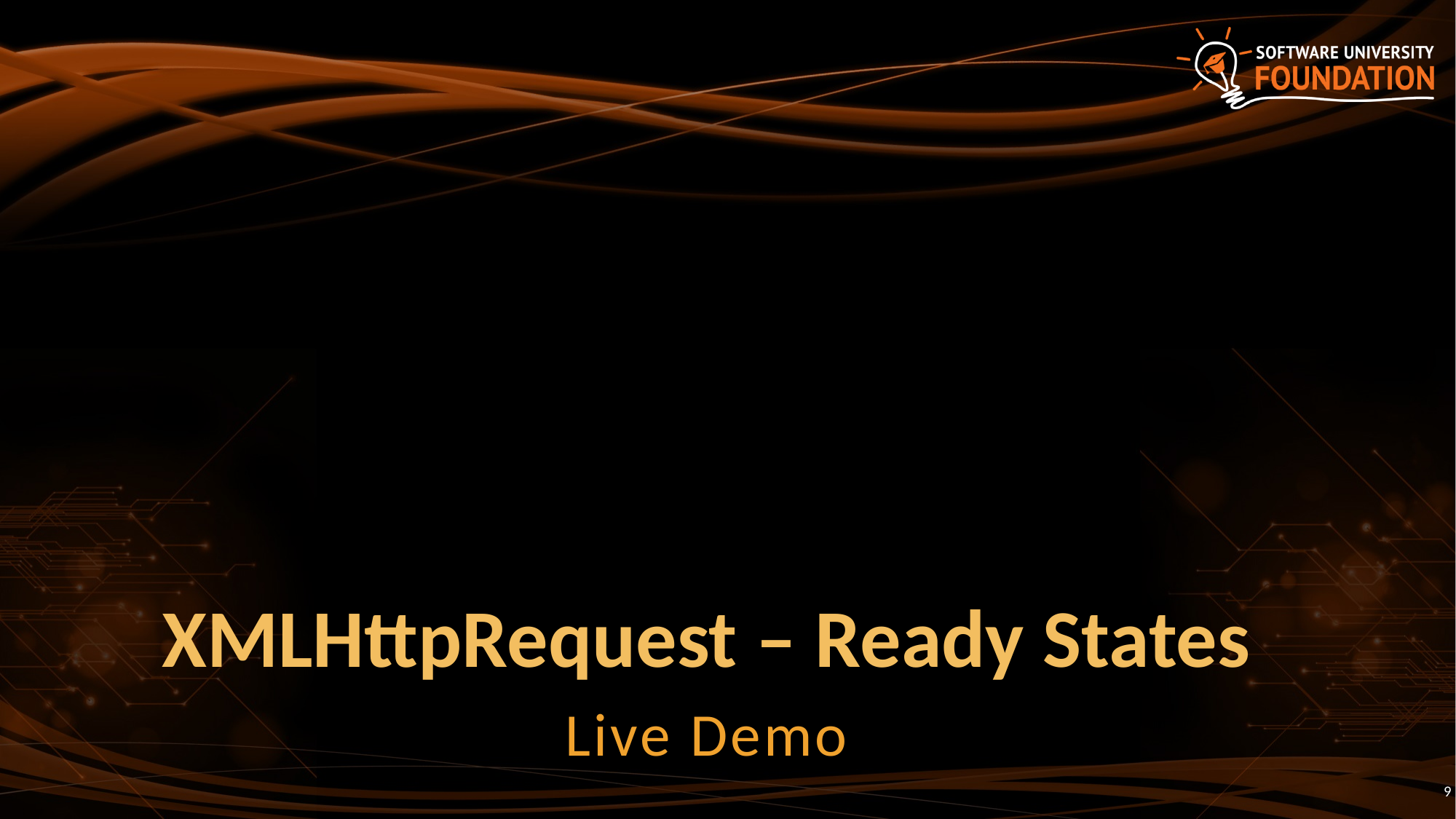

# XMLHttpRequest – Ready States
Live Demo
9